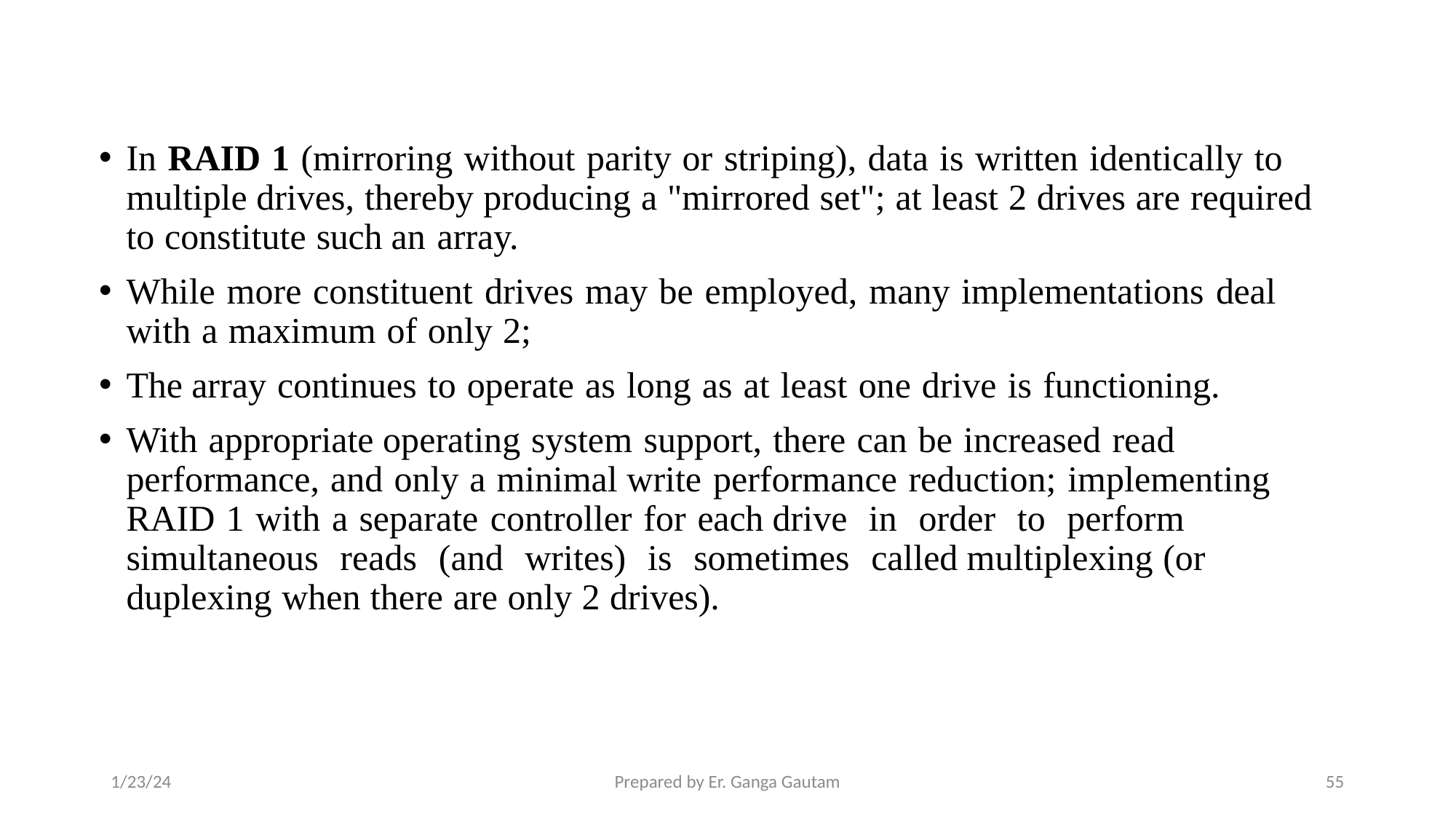

In RAID 1 (mirroring without parity or striping), data is written identically to multiple drives, thereby producing a "mirrored set"; at least 2 drives are required to constitute such an array.
While more constituent drives may be employed, many implementations deal with a maximum of only 2;
The array continues to operate as long as at least one drive is functioning.
With appropriate operating system support, there can be increased read performance, and only a minimal write performance reduction; implementing RAID 1 with a separate controller for each drive  in  order  to  perform  simultaneous  reads  (and  writes)  is  sometimes  called multiplexing (or duplexing when there are only 2 drives).

1/23/24
Prepared by Er. Ganga Gautam
55